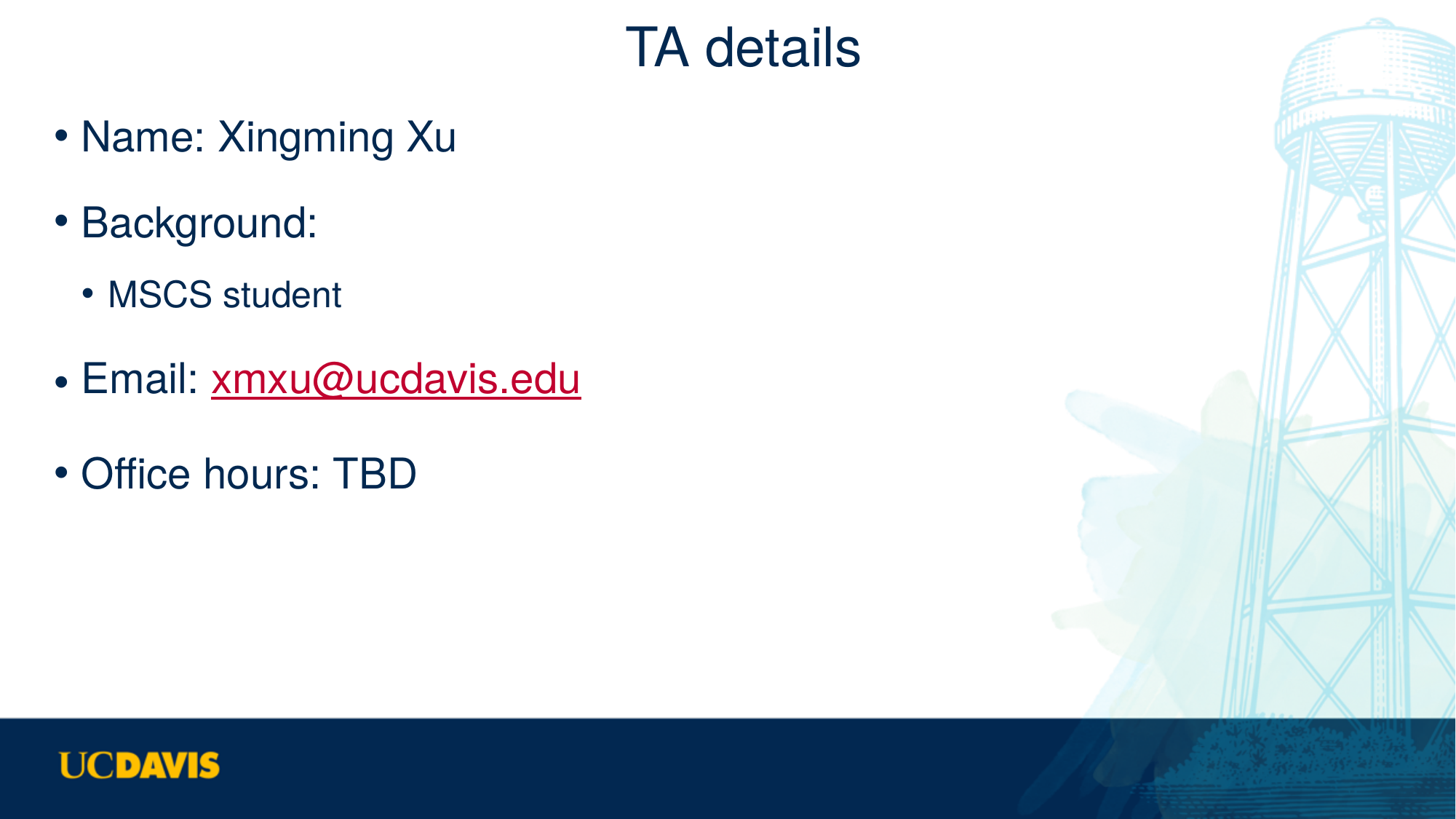

# TA details
Name: Xingming Xu
Background:
MSCS student
Email: xmxu@ucdavis.edu
Office hours: TBD